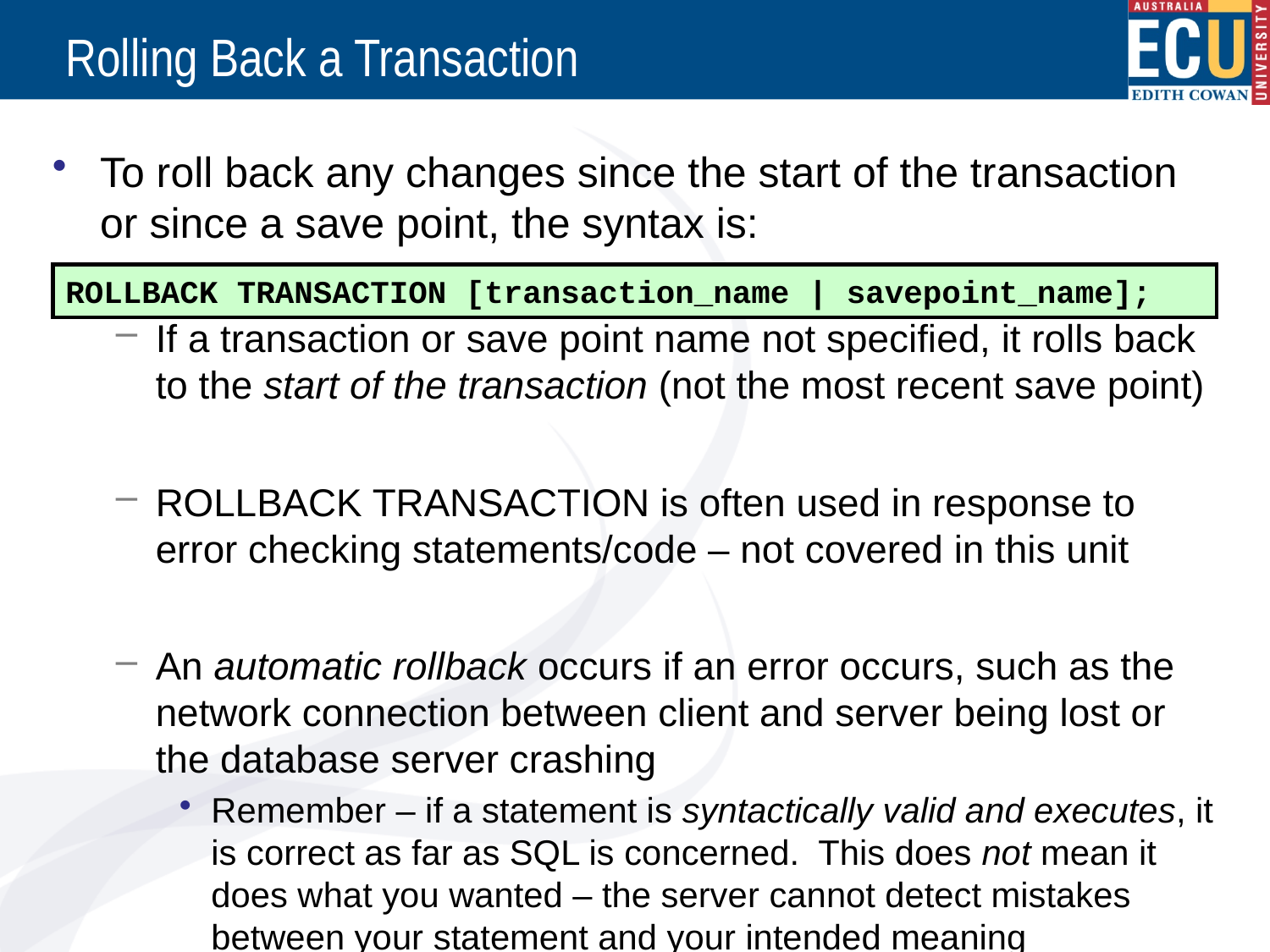

# Rolling Back a Transaction
To roll back any changes since the start of the transaction or since a save point, the syntax is:

If a transaction or save point name not specified, it rolls back to the start of the transaction (not the most recent save point)

ROLLBACK TRANSACTION is often used in response to error checking statements/code – not covered in this unit

An automatic rollback occurs if an error occurs, such as the network connection between client and server being lost or the database server crashing
Remember – if a statement is syntactically valid and executes, it is correct as far as SQL is concerned.  This does not mean it does what you wanted – the server cannot detect mistakes between your statement and your intended meaning
ROLLBACK TRANSACTION [transaction_name | savepoint_name];